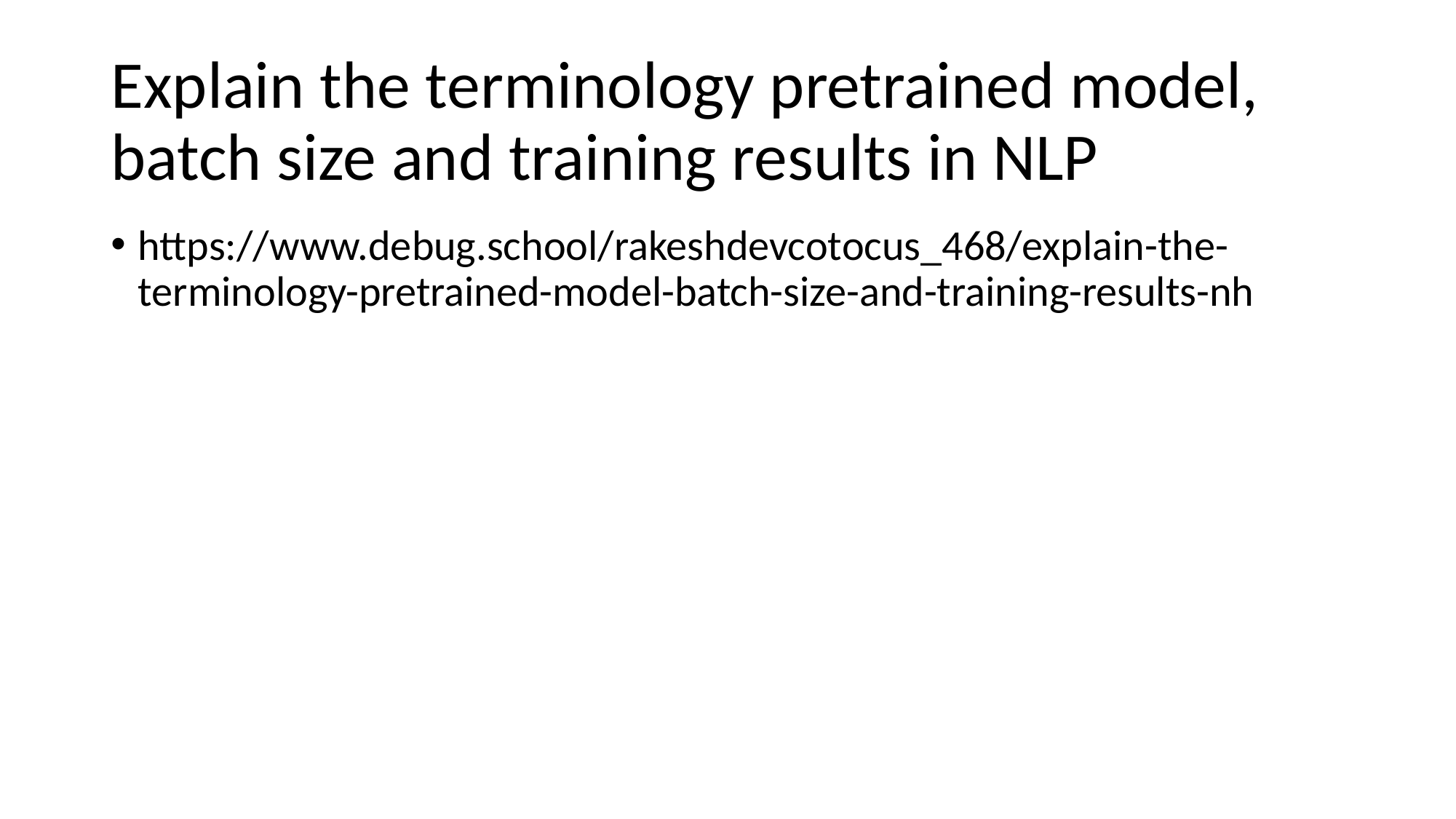

# Explain the terminology pretrained model, batch size and training results in NLP
https://www.debug.school/rakeshdevcotocus_468/explain-the-terminology-pretrained-model-batch-size-and-training-results-nh